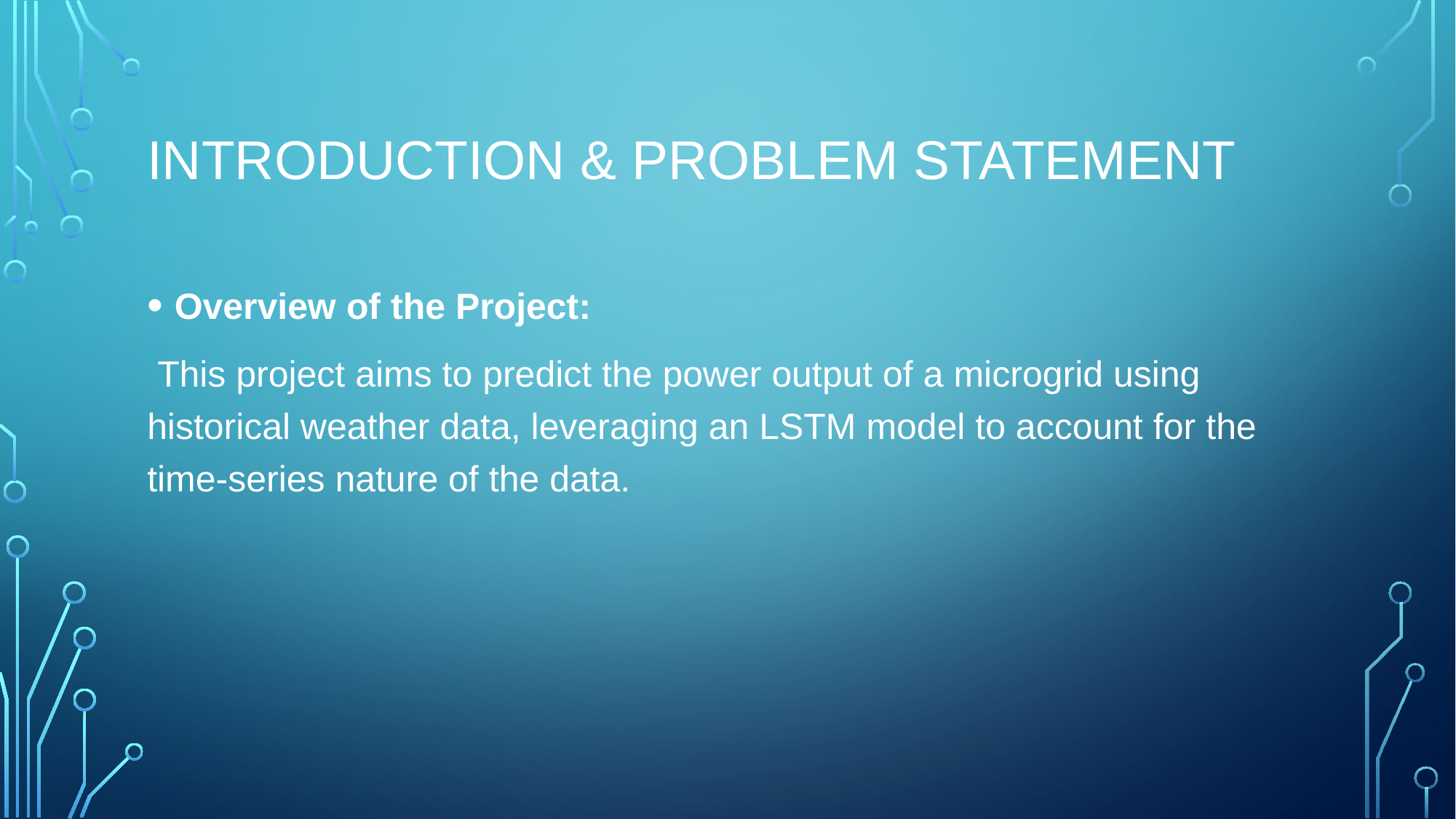

# Introduction & Problem Statement
Overview of the Project:
 This project aims to predict the power output of a microgrid using historical weather data, leveraging an LSTM model to account for the time-series nature of the data.